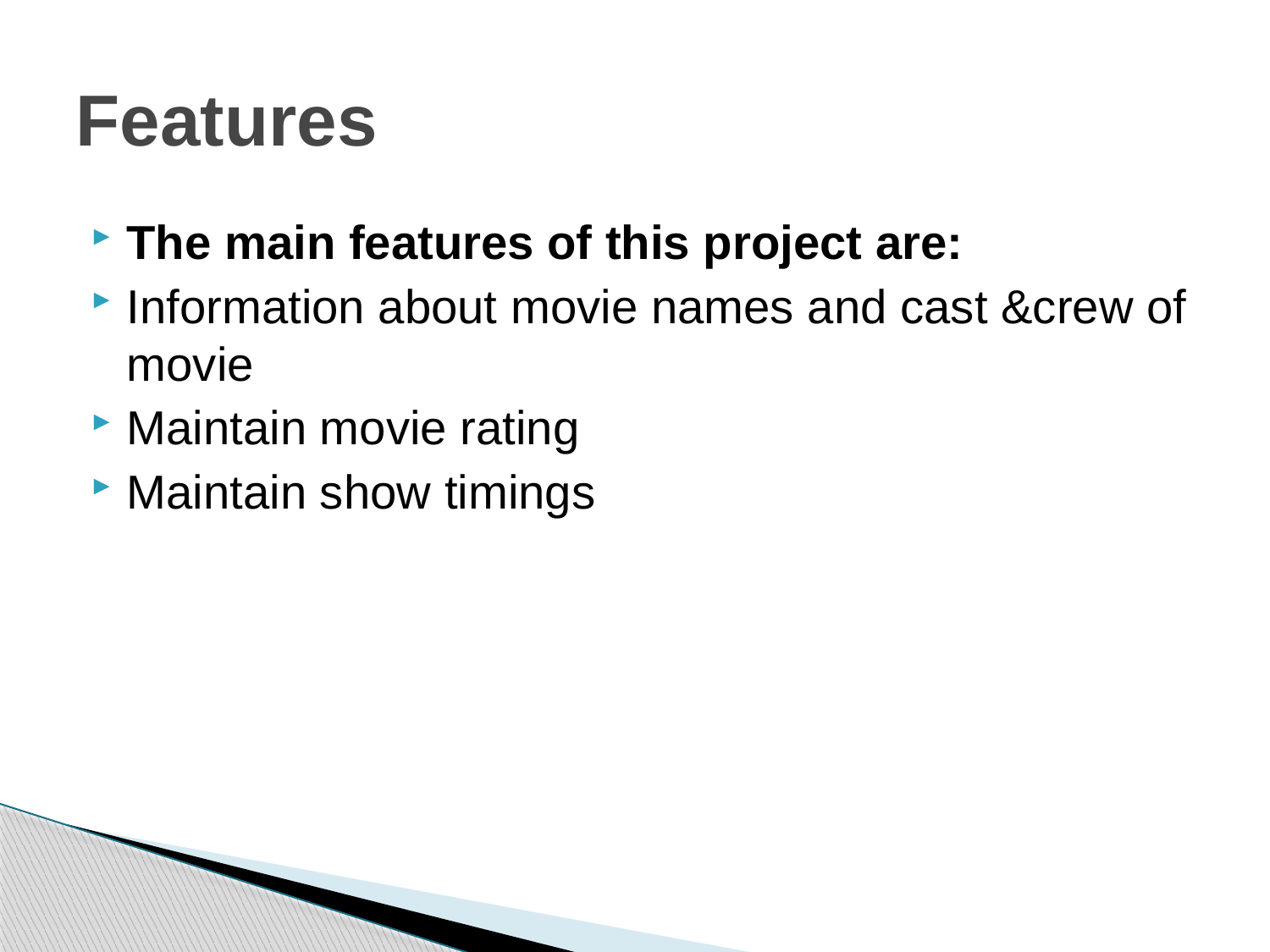

# Features
The main features of this project are:
Information about movie names and cast &crew of movie
Maintain movie rating
Maintain show timings